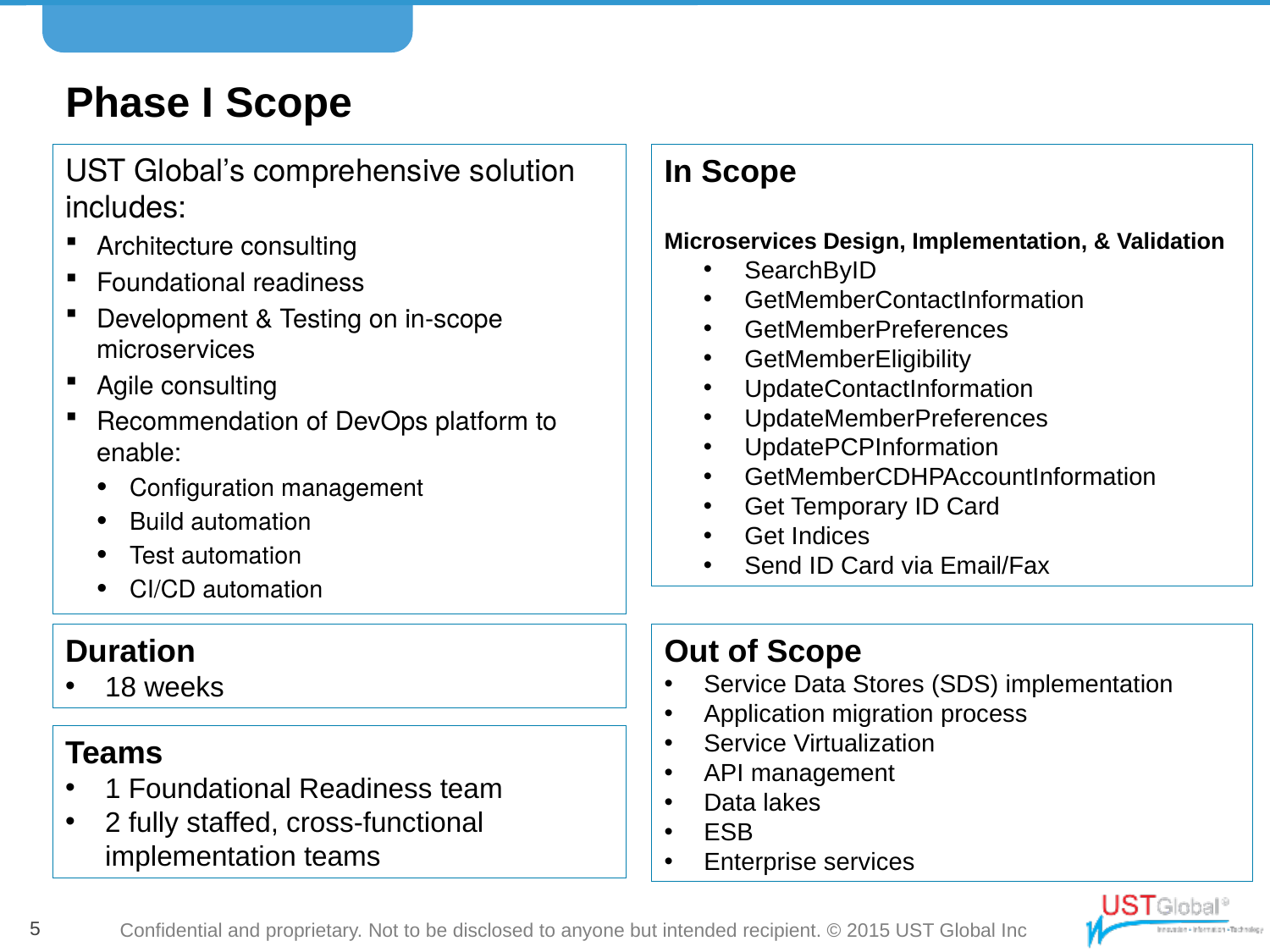

# Phase I Scope
In Scope

Microservices Design, Implementation, & Validation
SearchByID
GetMemberContactInformation
GetMemberPreferences
GetMemberEligibility
UpdateContactInformation
UpdateMemberPreferences
UpdatePCPInformation
GetMemberCDHPAccountInformation
Get Temporary ID Card
Get Indices
Send ID Card via Email/Fax
UST Global’s comprehensive solution includes:
Architecture consulting
Foundational readiness
Development & Testing on in-scope microservices
Agile consulting
Recommendation of DevOps platform to enable:
Configuration management
Build automation
Test automation
CI/CD automation

Duration
18 weeks
Out of Scope
Service Data Stores (SDS) implementation
Application migration process
Service Virtualization
API management
Data lakes
ESB
Enterprise services
Teams
1 Foundational Readiness team
2 fully staffed, cross-functional implementation teams
5